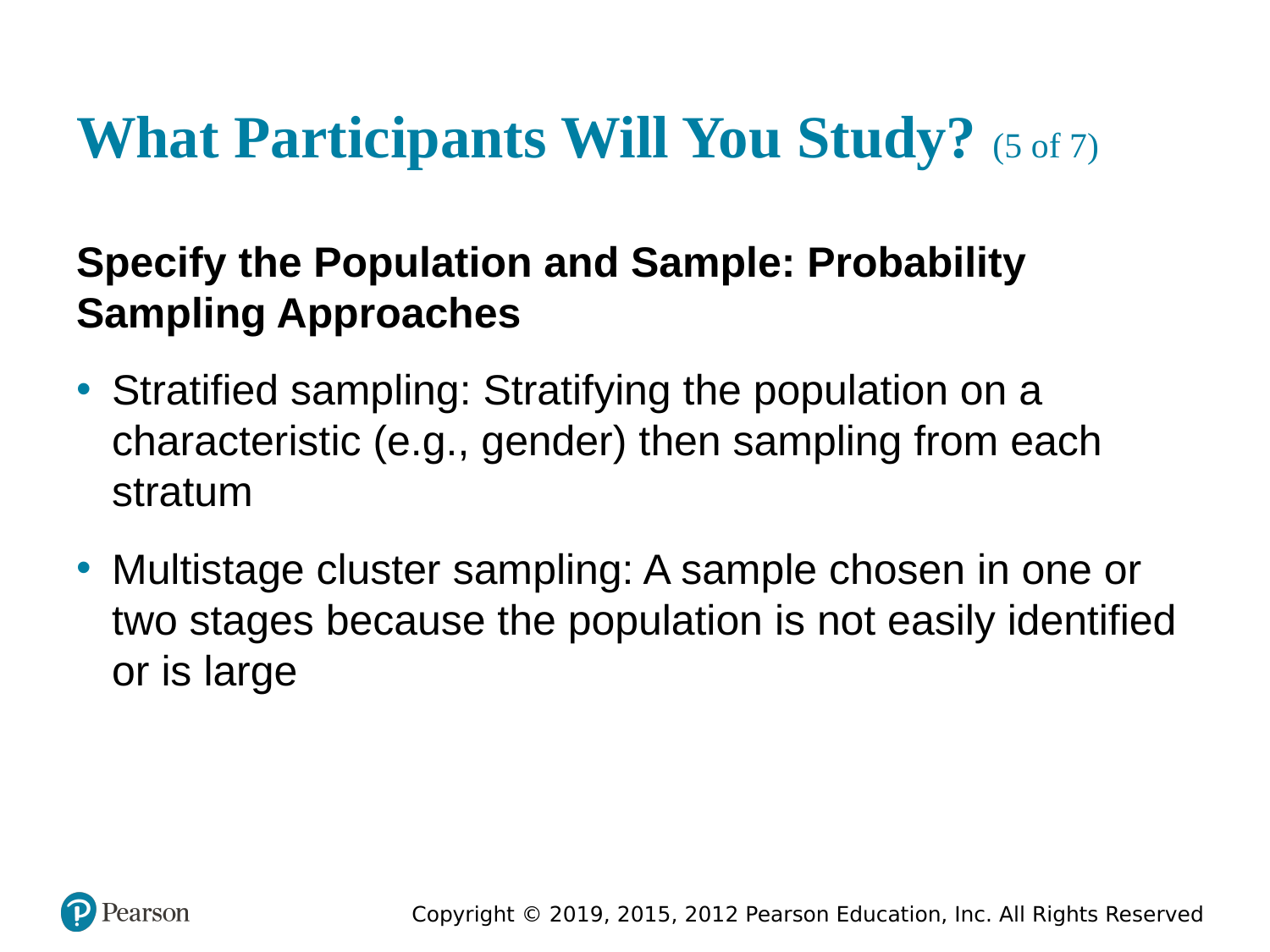

# What Participants Will You Study? (5 of 7)
Specify the Population and Sample: Probability Sampling Approaches
Stratified sampling: Stratifying the population on a characteristic (e.g., gender) then sampling from each stratum
Multistage cluster sampling: A sample chosen in one or two stages because the population is not easily identified or is large